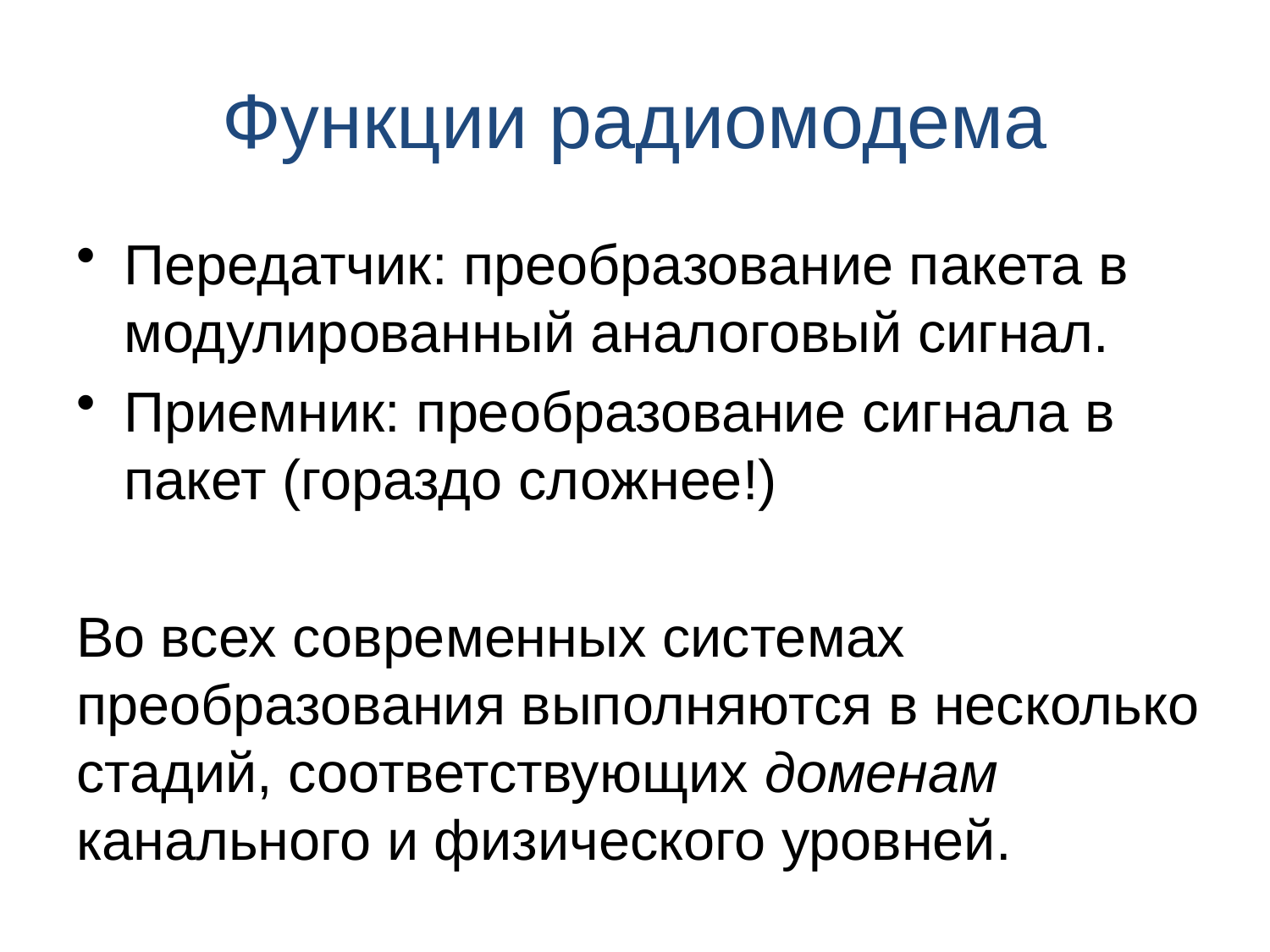

# Функции радиомодема
Передатчик: преобразование пакета в модулированный аналоговый сигнал.
Приемник: преобразование сигнала в пакет (гораздо сложнее!)

Во всех современных системах преобразования выполняются в несколько стадий, соответствующих доменам канального и физического уровней.